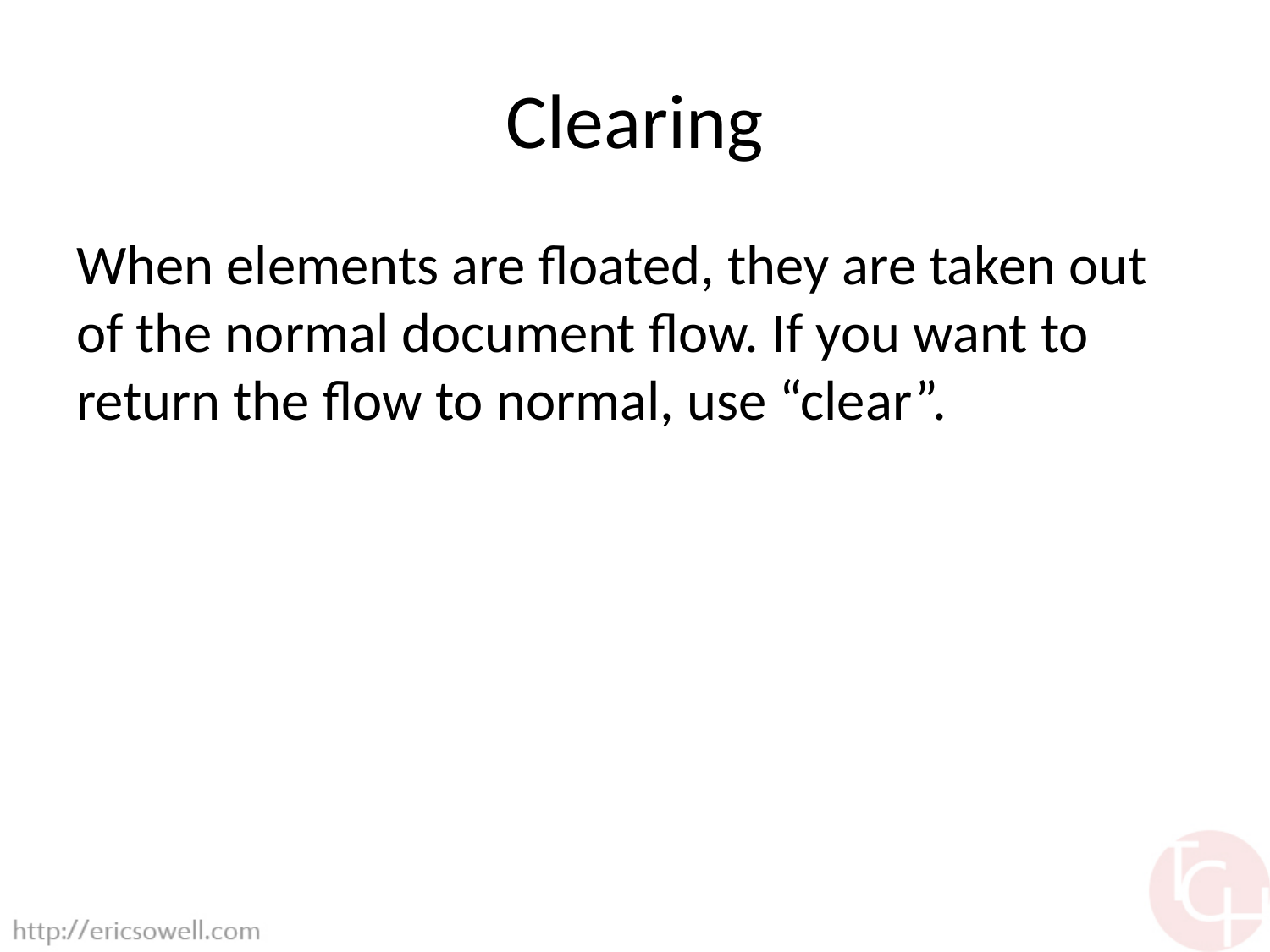

# Clearing
When elements are floated, they are taken out of the normal document flow. If you want to return the flow to normal, use “clear”.